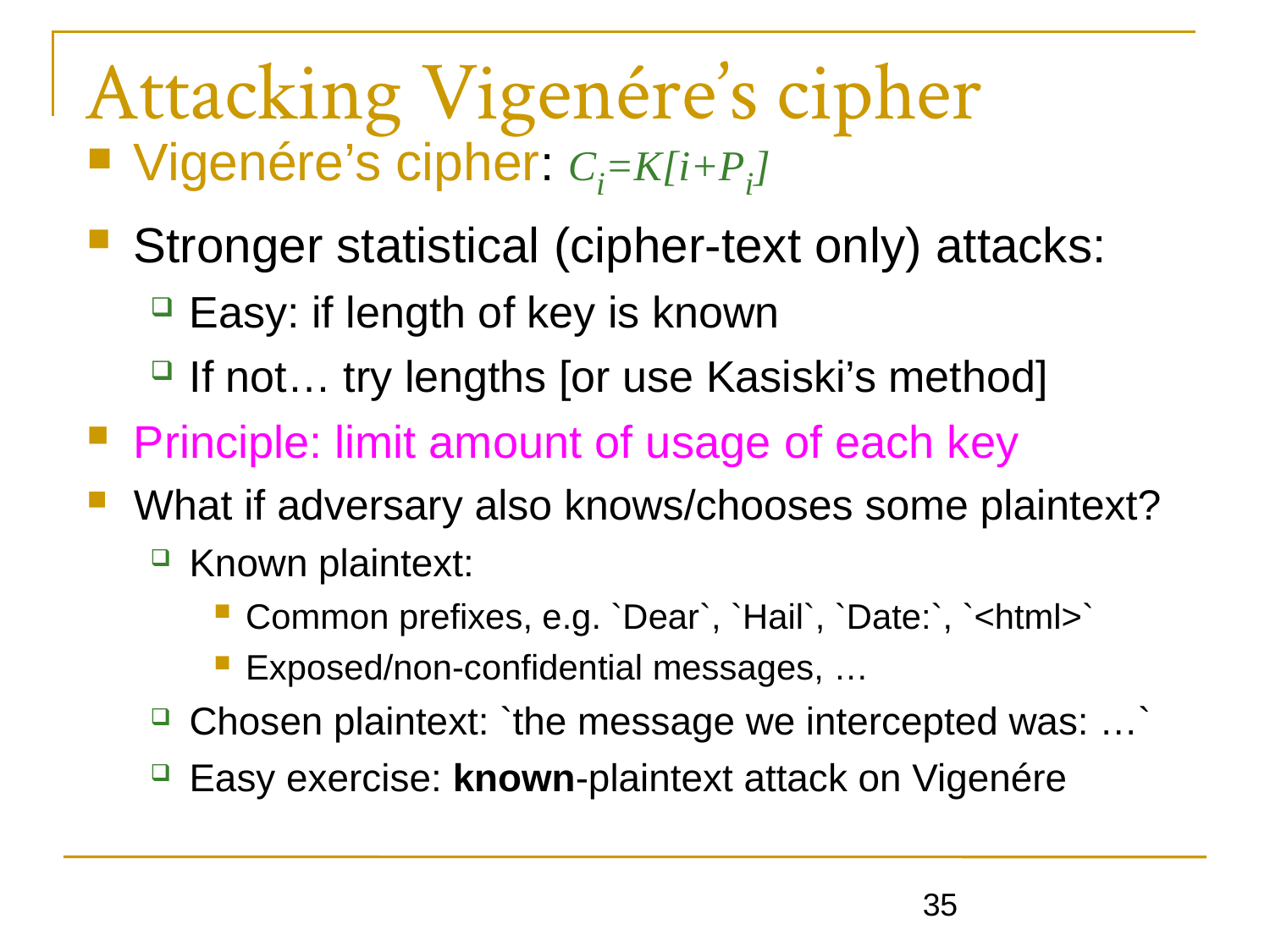

Attacking Vigenére’s cipher
Vigenére’s cipher: Ci=K[i+Pi]
Stronger statistical (cipher-text only) attacks:
Easy: if length of key is known
If not… try lengths [or use Kasiski’s method]
Principle: limit amount of usage of each key
What if adversary also knows/chooses some plaintext?
Known plaintext:
Common prefixes, e.g. `Dear`, `Hail`, `Date:`, `<html>`
Exposed/non-confidential messages, …
Chosen plaintext: `the message we intercepted was: …`
Easy exercise: known-plaintext attack on Vigenére
35